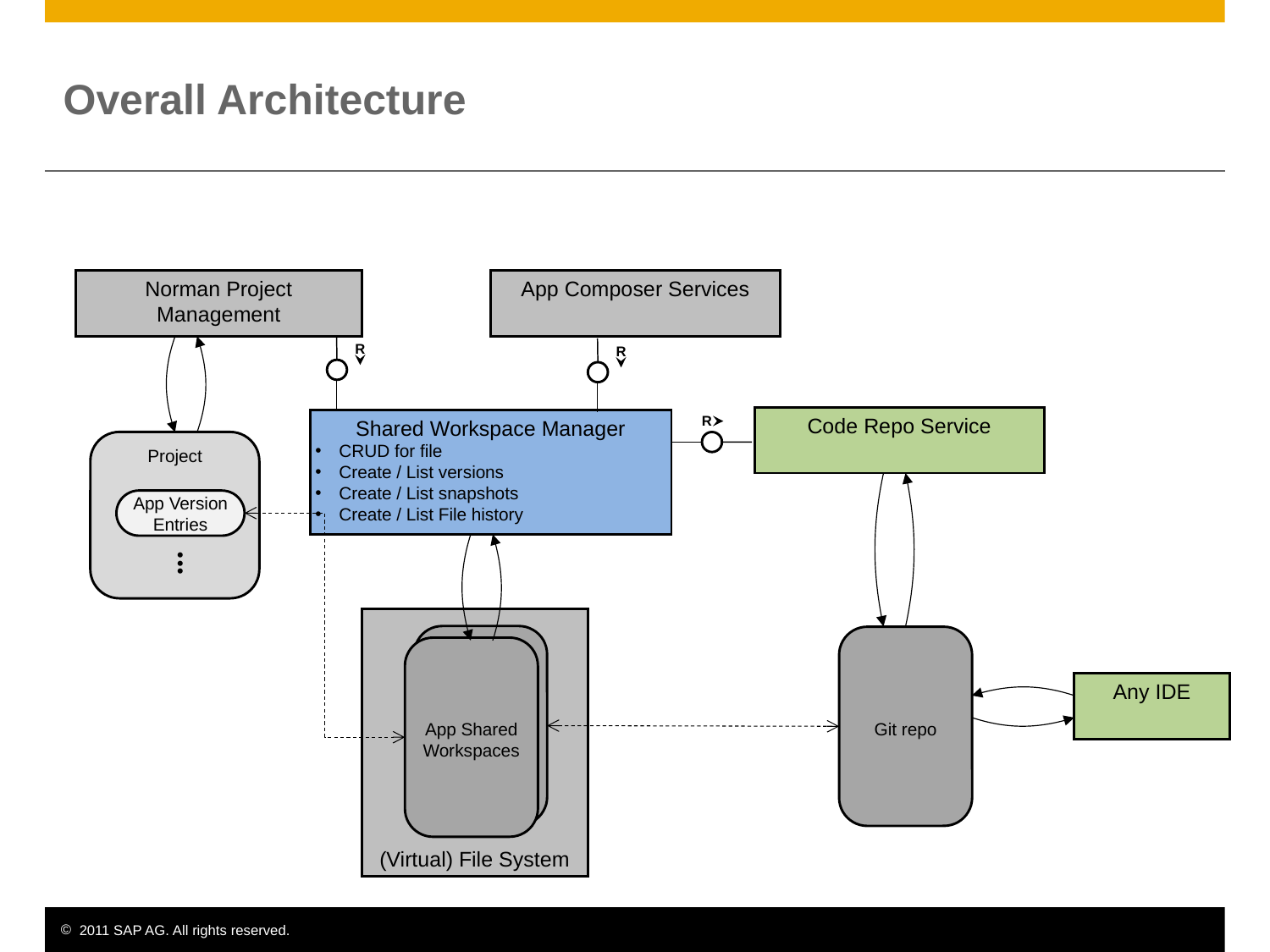

# Overall Architecture
Norman Project Management
App Composer Services

R

R

Code Repo Service
Shared Workspace Manager
CRUD for file
Create / List versions
Create / List snapshots
Create / List File history
R

Project

App Version Entries

...
(Virtual) File System

Git repo
App Shared Workspaces

Any IDE